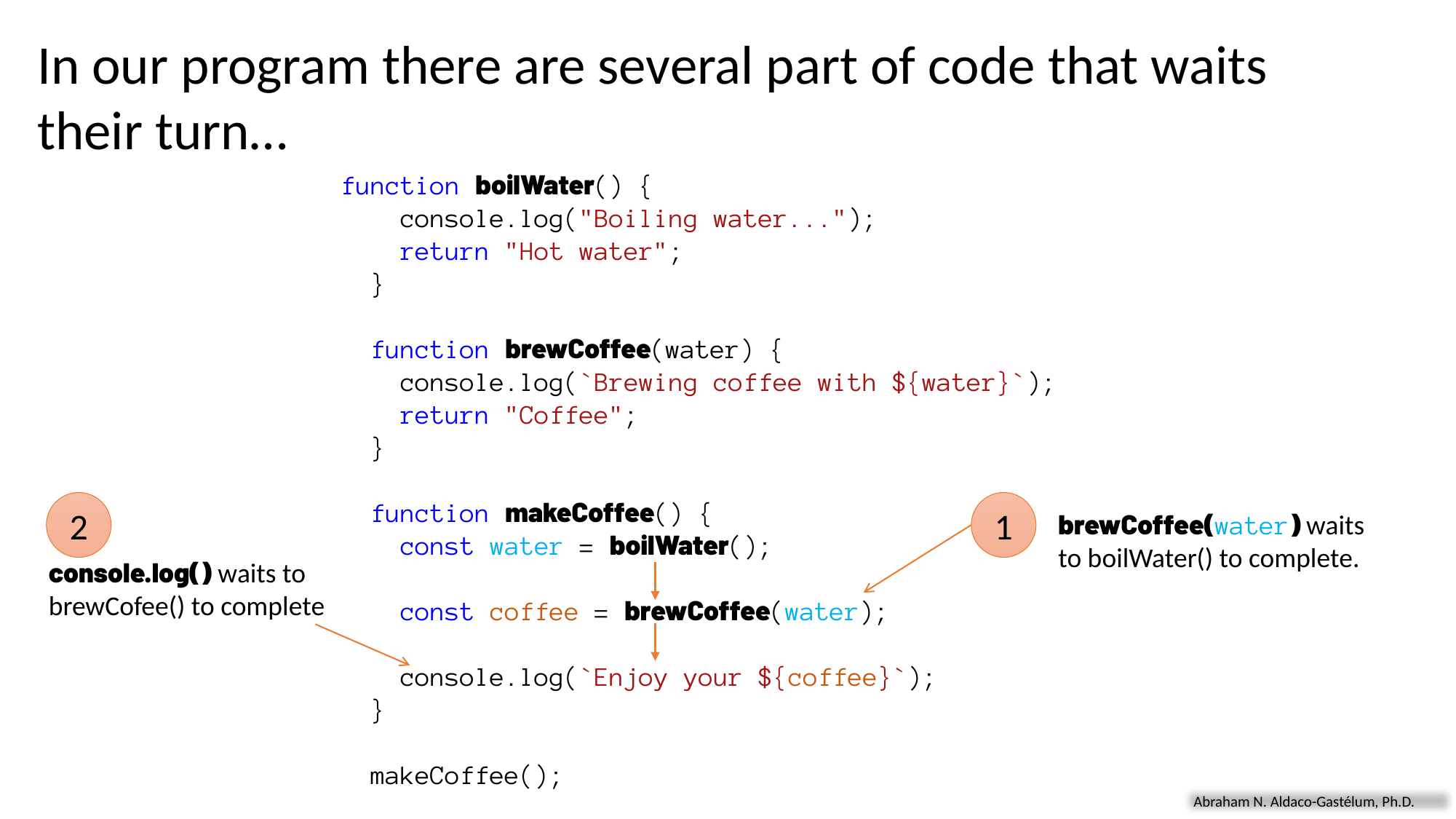

In our program there are several part of code that waits their turn…
function boilWater() {
    console.log("Boiling water...");
    return "Hot water";
  }

  function brewCoffee(water) {
    console.log(`Brewing coffee with ${water}`);
    return "Coffee";
  }

  function makeCoffee() {
    const water = boilWater();

    const coffee = brewCoffee(water);

    console.log(`Enjoy your ${coffee}`);
  }

  makeCoffee();
2
1
brewCoffee(water) waits to boilWater() to complete.
console.log() waits to brewCofee() to complete